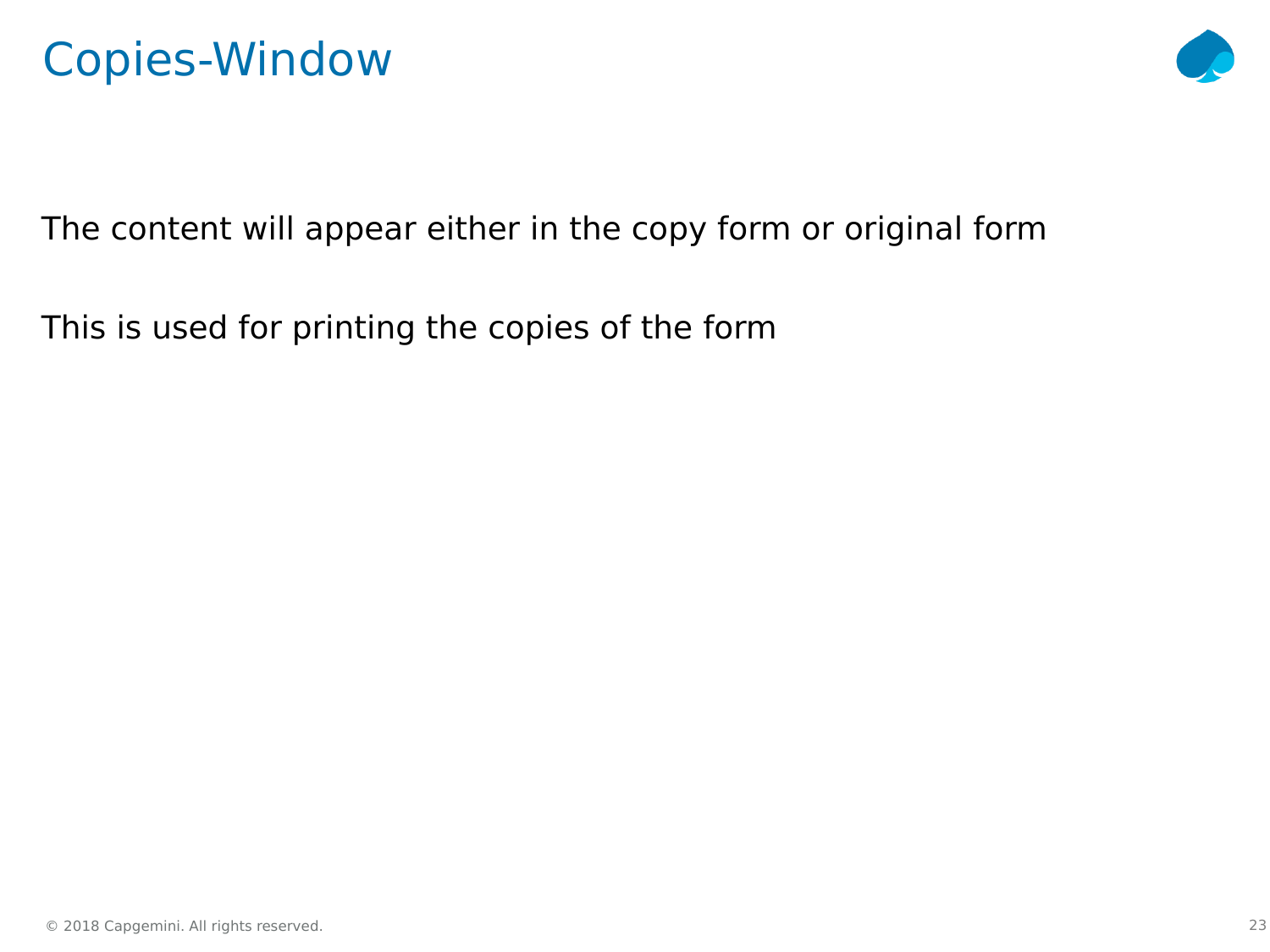

# Copies-Window
The content will appear either in the copy form or original form

This is used for printing the copies of the form